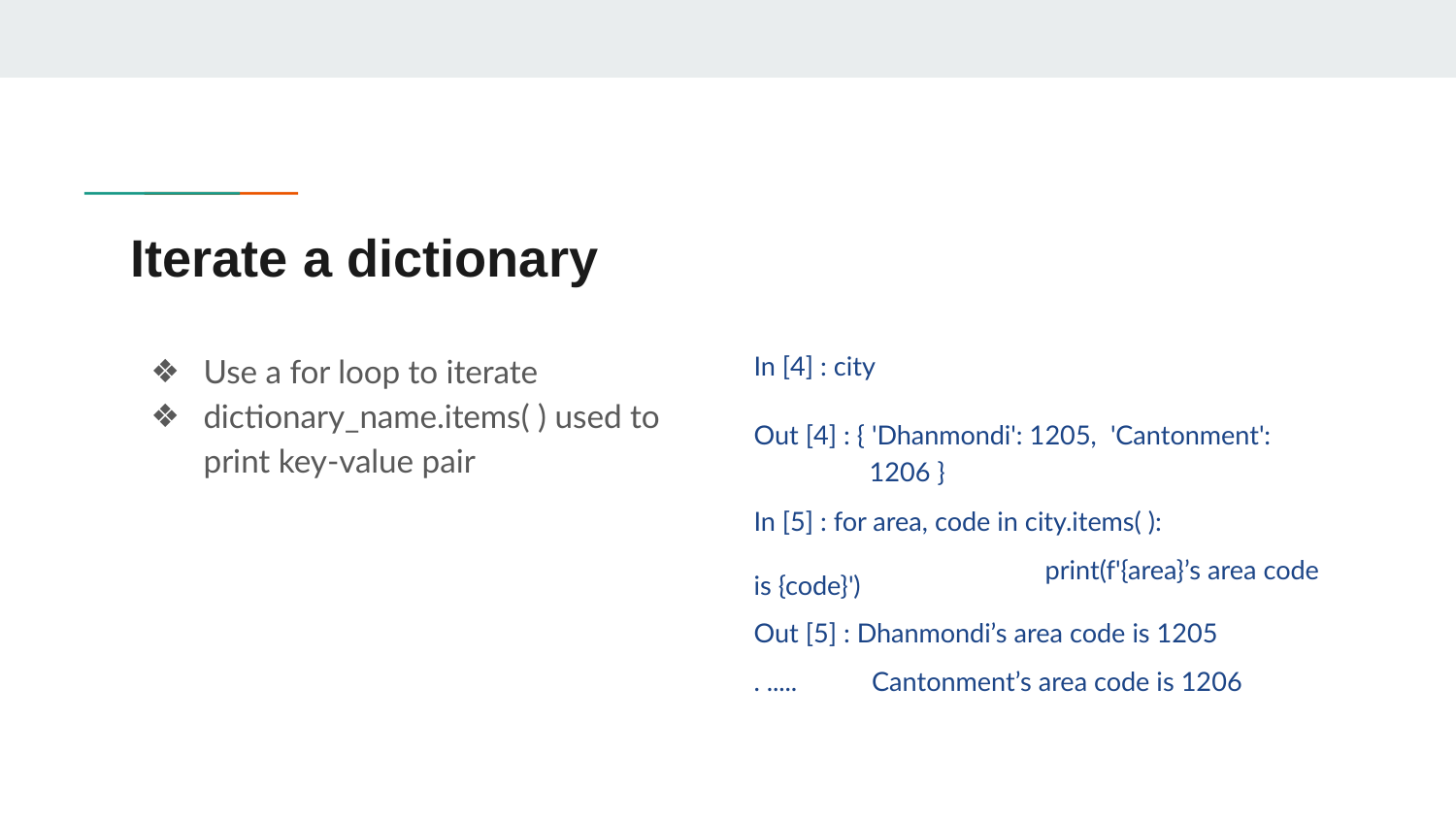

# Iterate a dictionary
Use a for loop to iterate
dictionary_name.items( ) used to print key-value pair

In [4] : city
Out [4] : { 'Dhanmondi': 1205,  'Cantonment':                          1206 }
In [5] : for area, code in city.items( ):
		print(f'{area}’s area code is {code}')
Out [5] : Dhanmondi’s area code is 1205
. .....           Cantonment’s area code is 1206